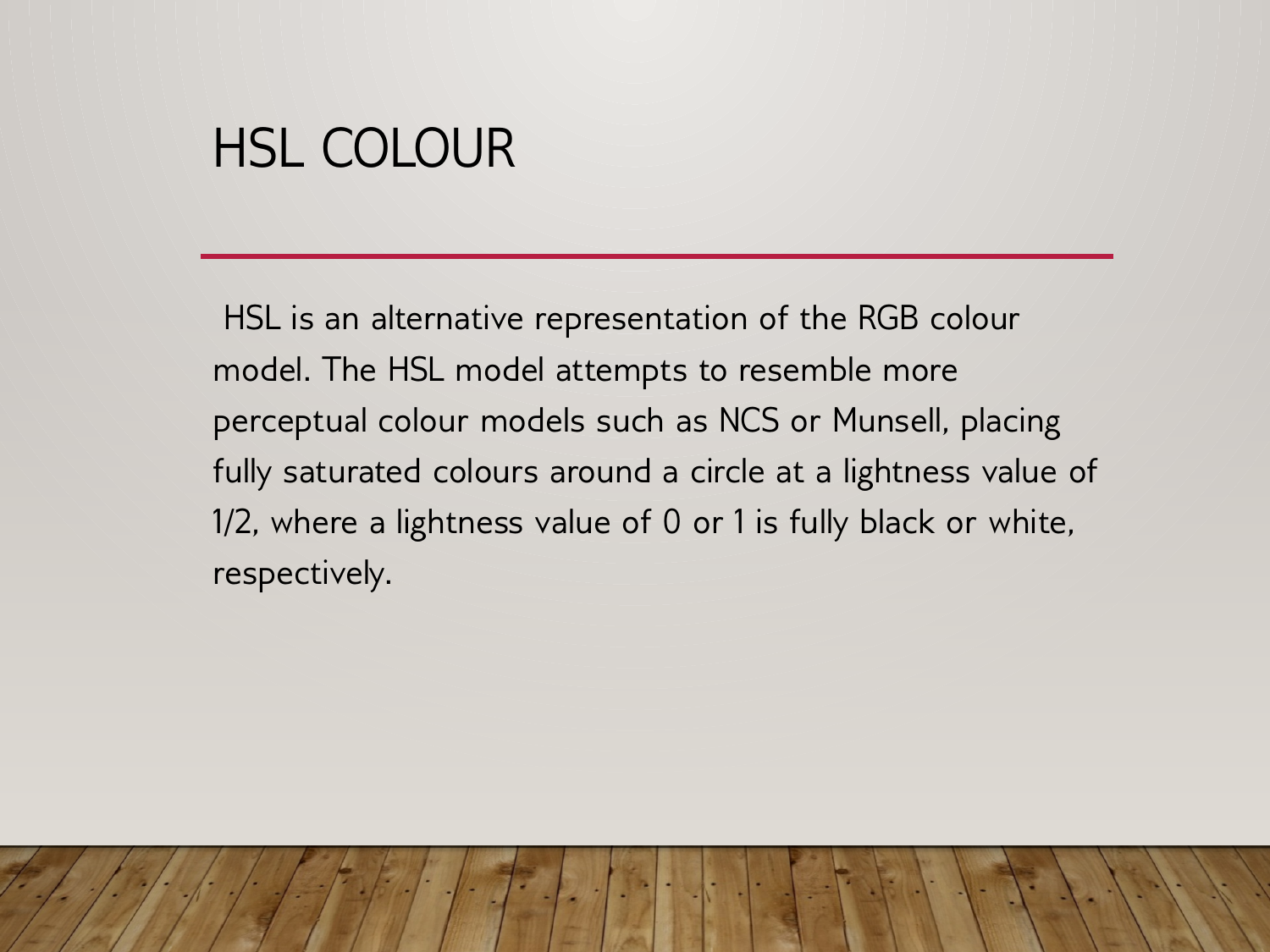

# HSL Colour
 HSL is an alternative representation of the RGB colour model. The HSL model attempts to resemble more perceptual colour models such as NCS or Munsell, placing fully saturated colours around a circle at a lightness value of 1/2, where a lightness value of 0 or 1 is fully black or white, respectively.